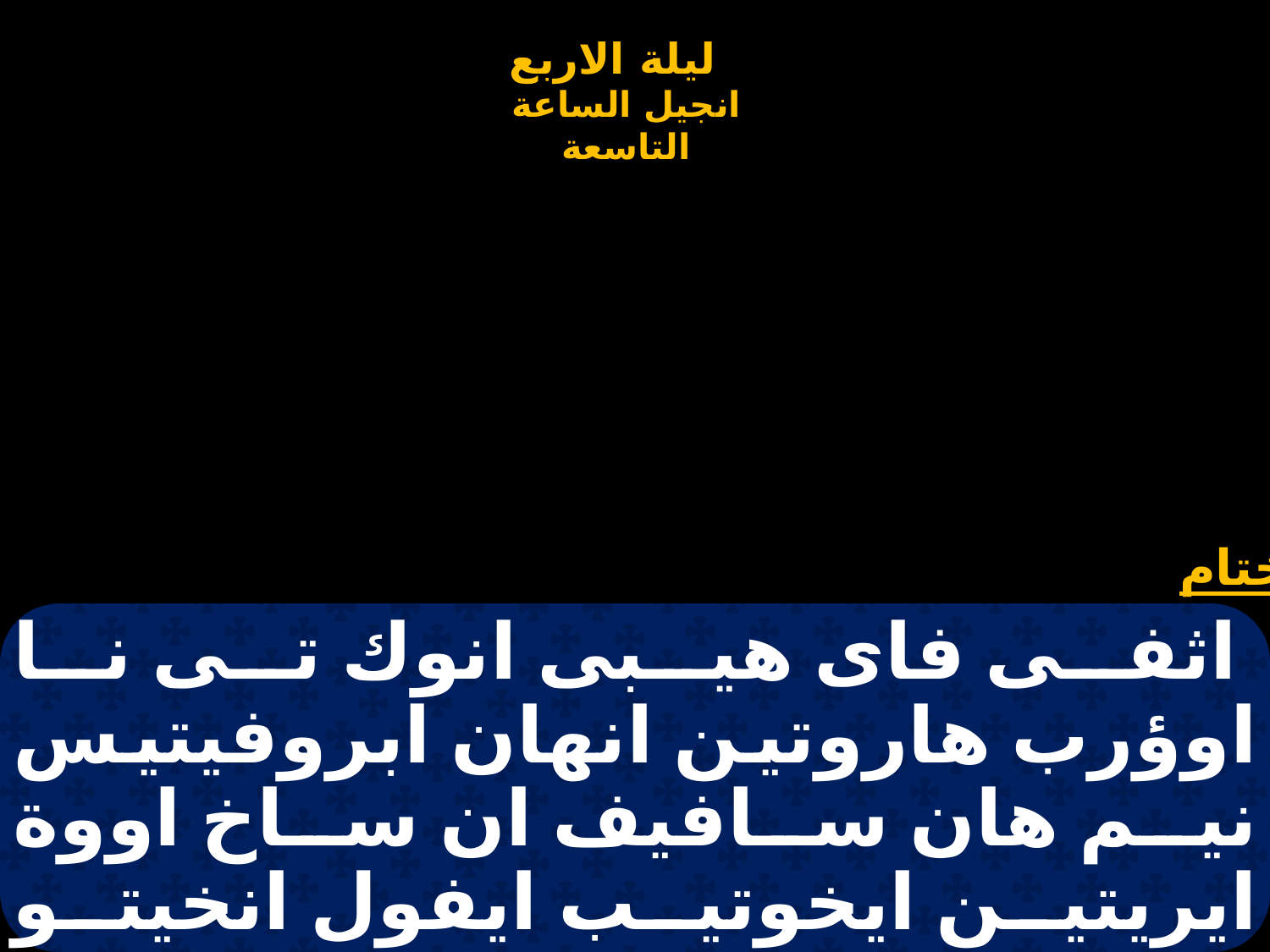

# اثفى فاى هيبى انوك تى نا اوؤرب هاروتين انهان ابروفيتيس نيم هان سافيف ان ساخ اووة ايريتين ايخوتيب ايفول انخيتو اووة ايريتين اايشى اووة ايريتين ايرما ستينغوين امموؤ خين نيتين سينا